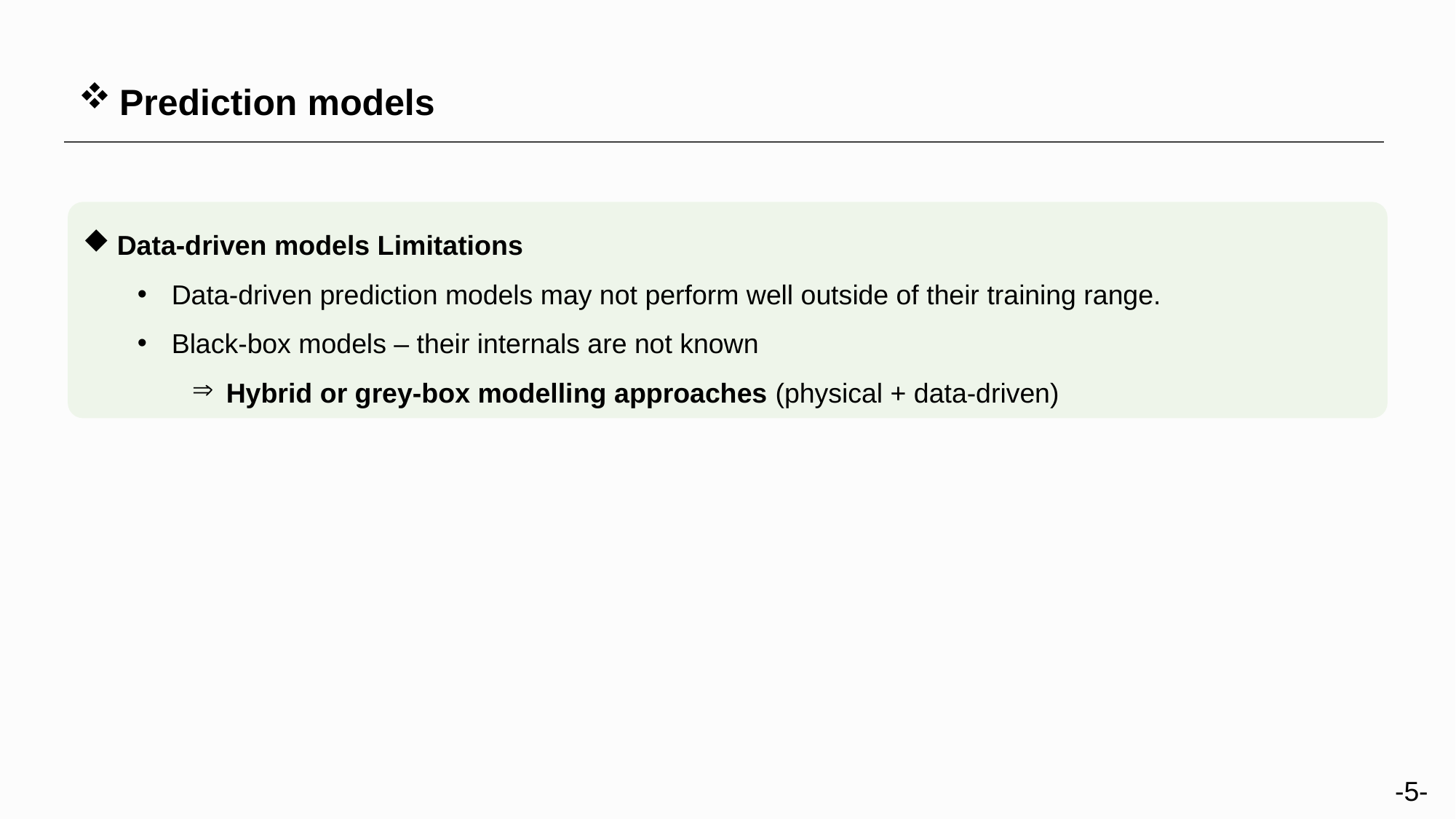

Prediction models
Data-driven models Limitations
Data-driven prediction models may not perform well outside of their training range.
Black-box models – their internals are not known
Hybrid or grey-box modelling approaches (physical + data-driven)
-5-